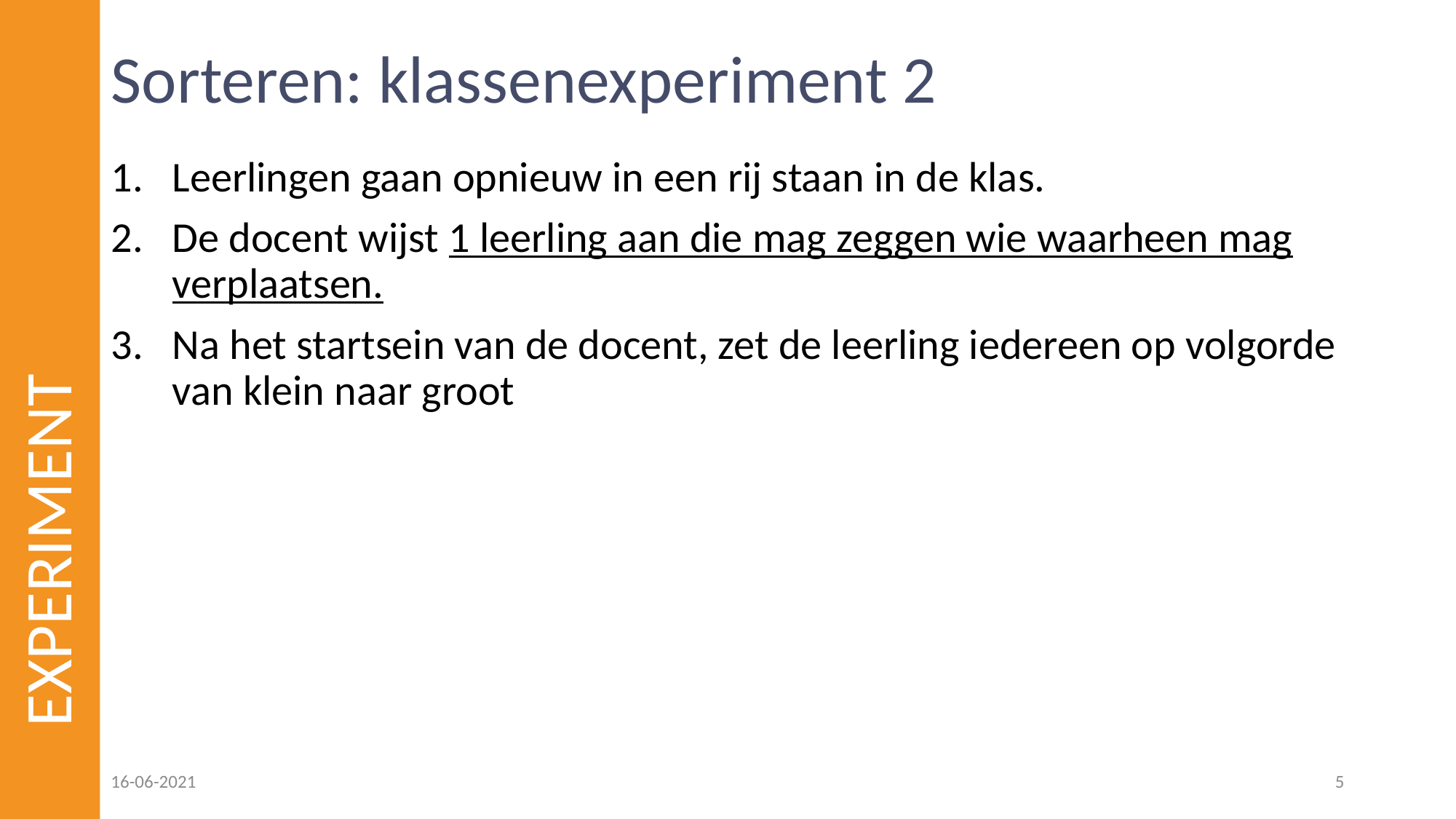

# Sorteren: klassenexperiment 2
Leerlingen gaan opnieuw in een rij staan in de klas.
De docent wijst 1 leerling aan die mag zeggen wie waarheen mag verplaatsen.
Na het startsein van de docent, zet de leerling iedereen op volgorde van klein naar groot

EXPERIMENT
16-06-2021

5